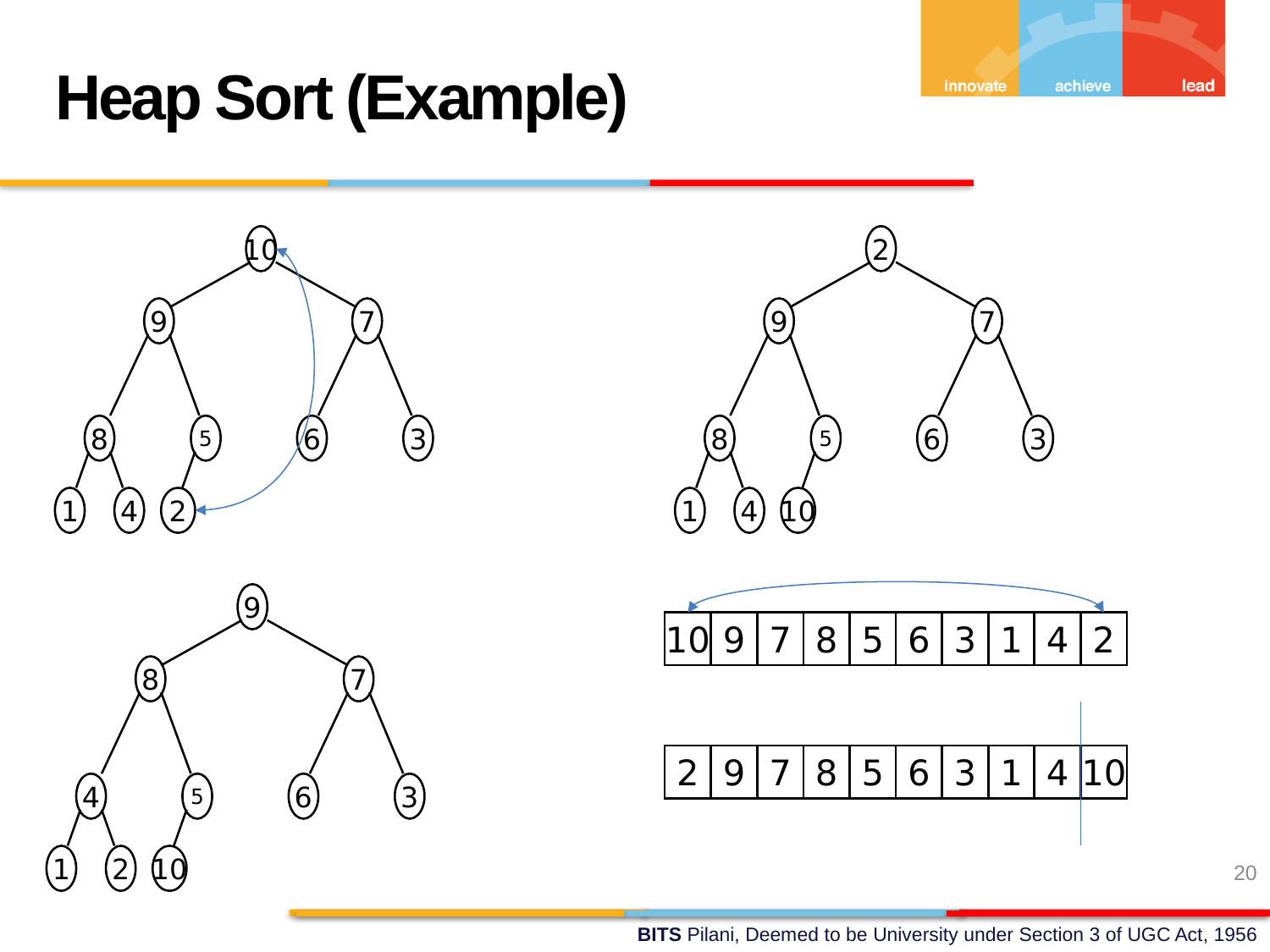

Heap Sort (Example)
10

9
7

8
5
6
3

1
4
2
2

9
7

8
5
6
3

1
4
10
9

8
7

4
5
6
3

1
2
10
10
9
7
8
5
6
3
1
4
2
2
9
7
8
5
6
3
1
4
10
20